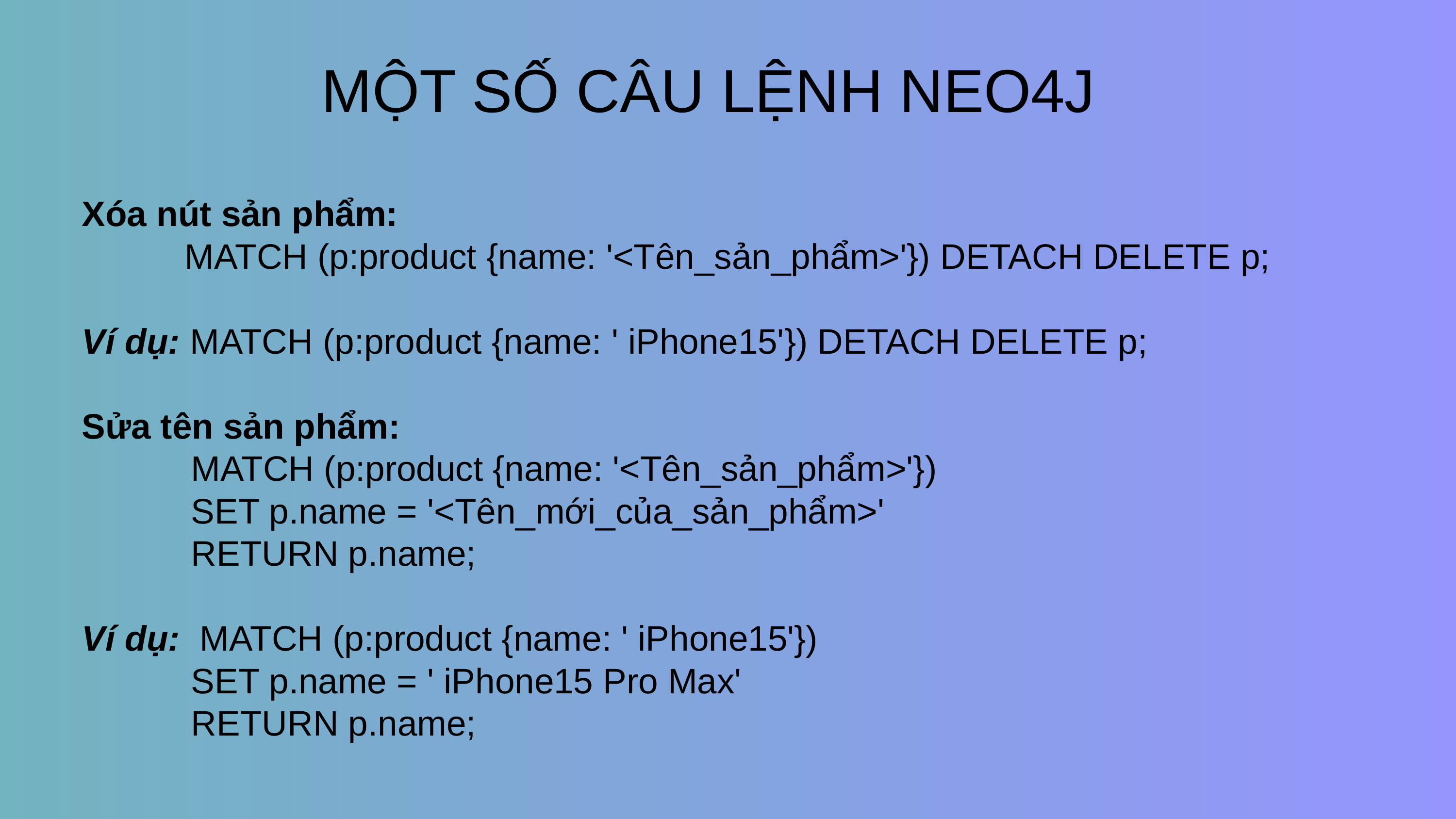

MỘT SỐ CÂU LỆNH NEO4J
Xóa nút sản phẩm:
MATCH (p:product {name: '<Tên_sản_phẩm>'}) DETACH DELETE p;

Ví dụ: MATCH (p:product {name: ' iPhone15'}) DETACH DELETE p;

Sửa tên sản phẩm:
MATCH (p:product {name: '<Tên_sản_phẩm>'})
SET p.name = '<Tên_mới_của_sản_phẩm>'
RETURN p.name;

Ví dụ:  MATCH (p:product {name: ' iPhone15'})
SET p.name = ' iPhone15 Pro Max'
RETURN p.name;